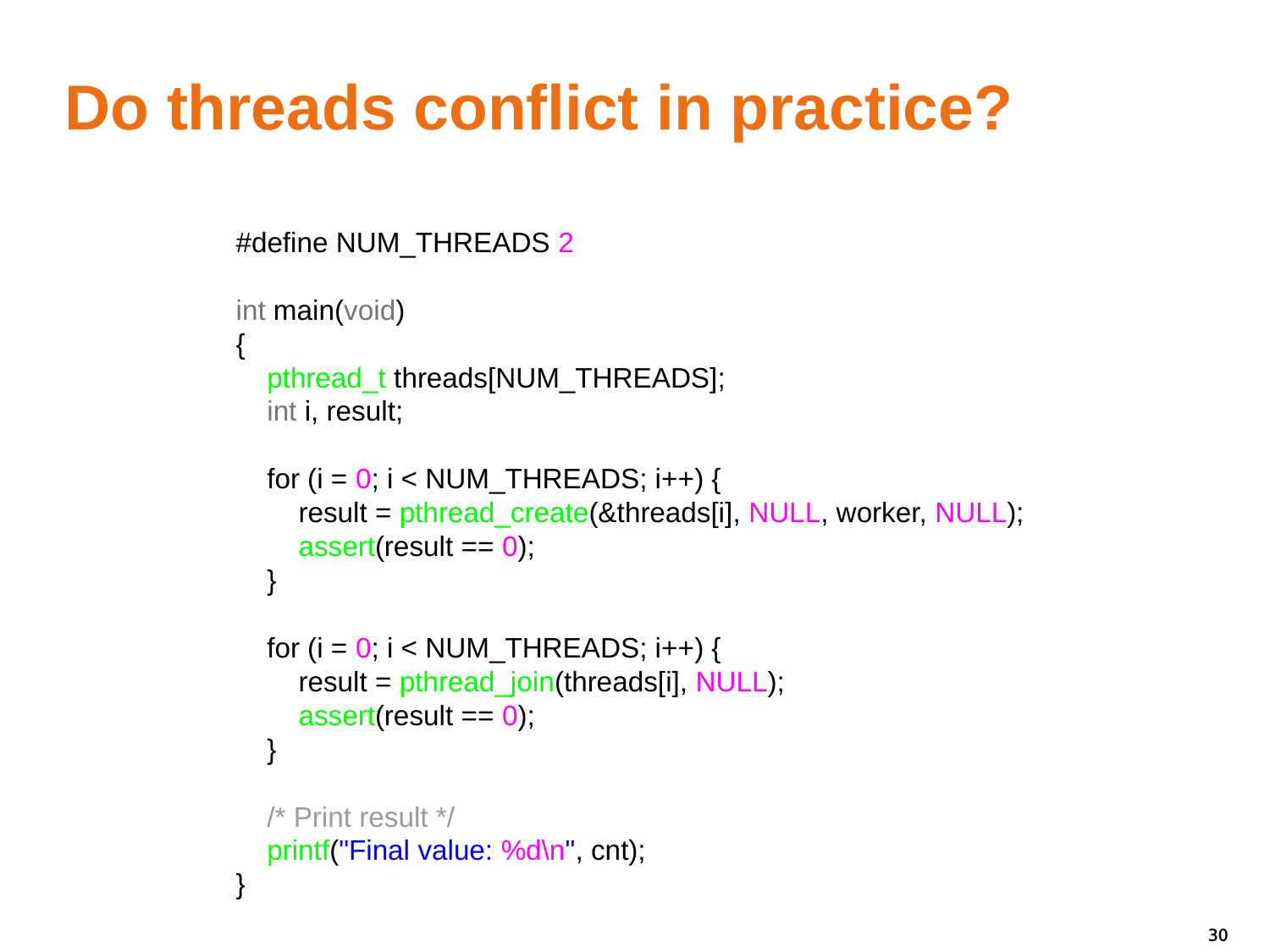

# Do threads conflict in practice?
#define NUM_THREADS 2

int main(void)
{
    pthread_t threads[NUM_THREADS];
    int i, result;

    for (i = 0; i < NUM_THREADS; i++) {
        result = pthread_create(&threads[i], NULL, worker, NULL);
        assert(result == 0);
    }

    for (i = 0; i < NUM_THREADS; i++) {
        result = pthread_join(threads[i], NULL);
        assert(result == 0);
    }

    /* Print result */
    printf("Final value: %d\n", cnt);
}